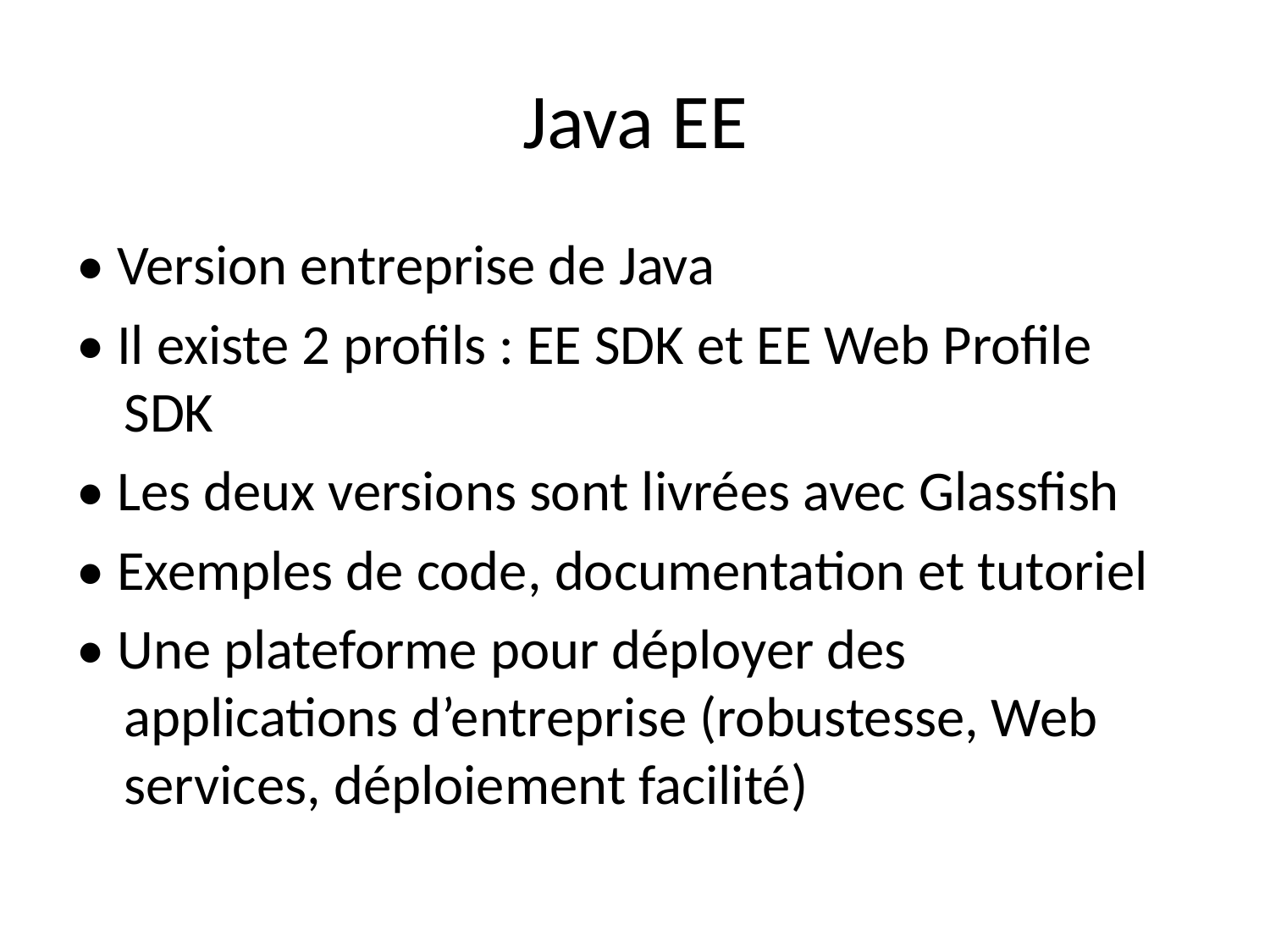

# Java EE
• Version entreprise de Java
• Il existe 2 profils : EE SDK et EE Web Profile SDK
• Les deux versions sont livrées avec Glassfish
• Exemples de code, documentation et tutoriel
• Une plateforme pour déployer des applications d’entreprise (robustesse, Web services, déploiement facilité)